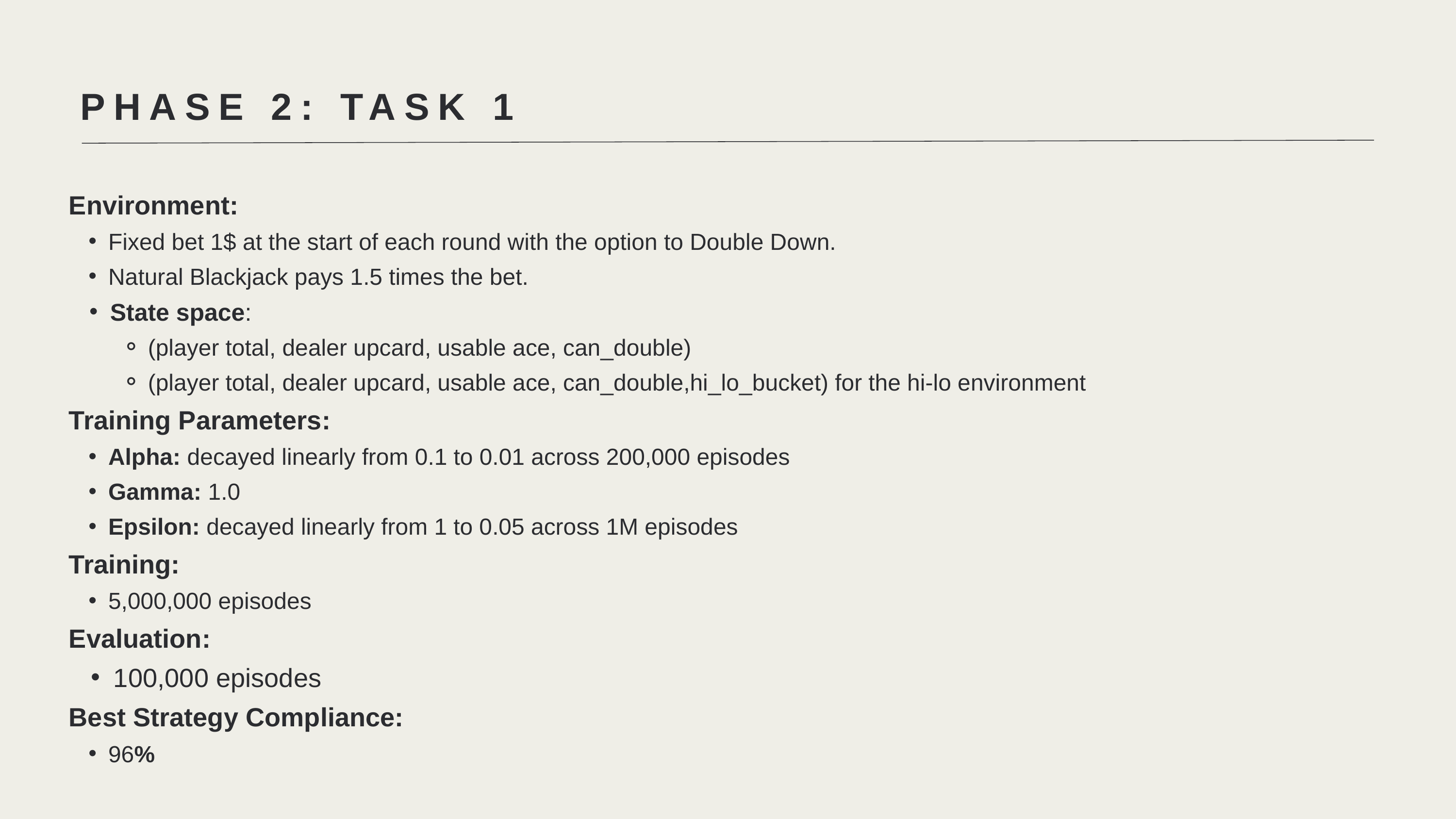

PHASE 2: TASK 1

Environment:
Fixed bet 1$ at the start of each round with the option to Double Down.
Natural Blackjack pays 1.5 times the bet.
State space:
(player total, dealer upcard, usable ace, can_double)
(player total, dealer upcard, usable ace, can_double,hi_lo_bucket) for the hi-lo environment
Training Parameters:
Alpha: decayed linearly from 0.1 to 0.01 across 200,000 episodes
Gamma: 1.0
Epsilon: decayed linearly from 1 to 0.05 across 1M episodes
Training:
5,000,000 episodes
Evaluation:
100,000 episodes
Best Strategy Compliance:
96%